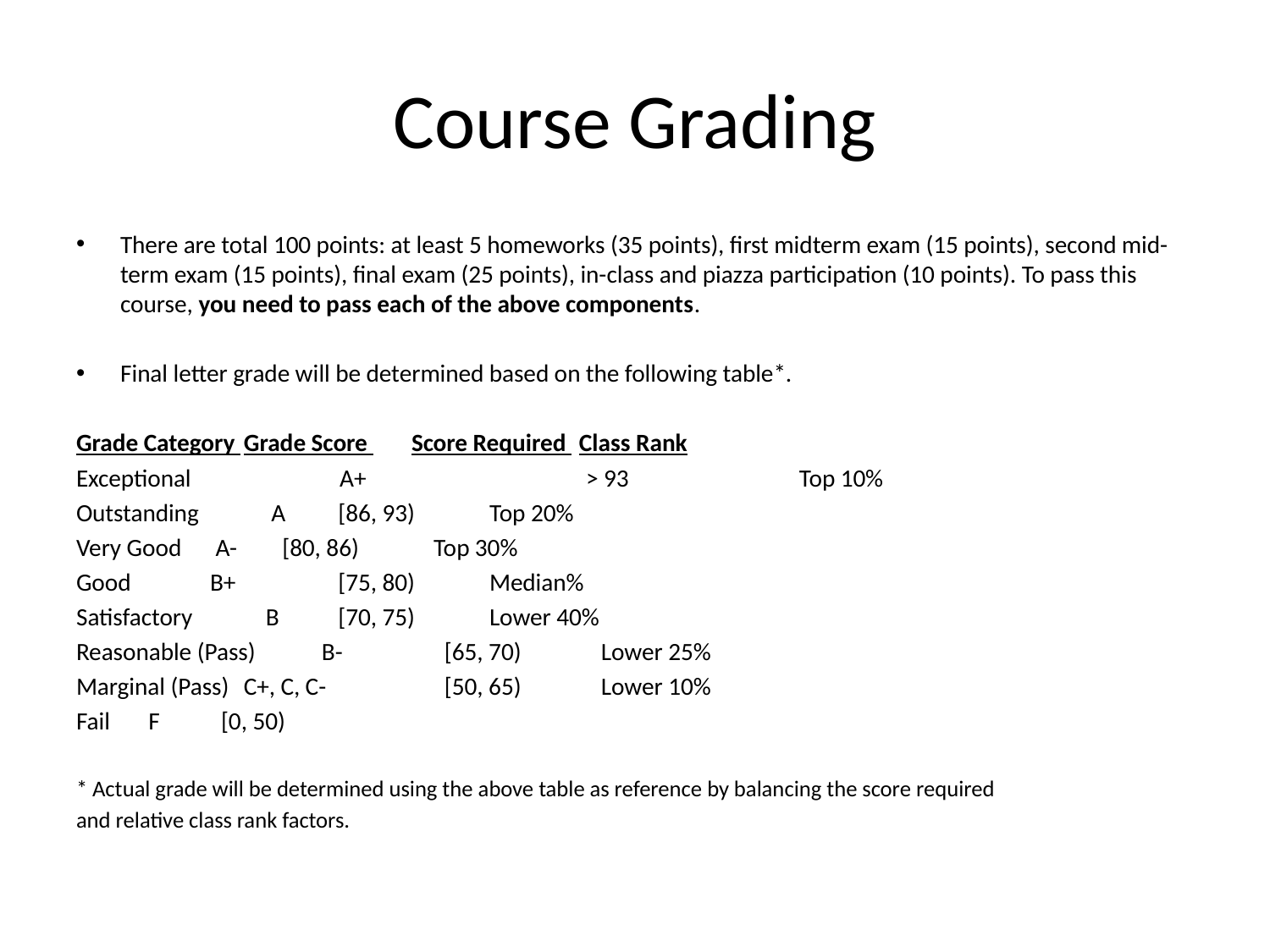

# Course Grading
There are total 100 points: at least 5 homeworks (35 points), first midterm exam (15 points), second mid-term exam (15 points), final exam (25 points), in-class and piazza participation (10 points). To pass this course, you need to pass each of the above components.

Final letter grade will be determined based on the following table*.

Grade Category 	Grade Score 	Score Required 	Class Rank
Exceptional                           A+                                        > 93                               Top 10%
Outstanding 	     A 		       [86, 93) 	    Top 20%
Very Good		     A- 		       [80, 86) 	    Top 30%
Good 		    B+ 	 	       [75, 80) 	    Median%
Satisfactory 	    B 		       [70, 75) 	    Lower 40%
Reasonable (Pass) 	    B- 		      [65, 70) 		    Lower 25%
Marginal (Pass) 	C+, C, C- 		      [50, 65) 		    Lower 10%
Fail 		   F 		      [0, 50)

* Actual grade will be determined using the above table as reference by balancing the score required
and relative class rank factors.